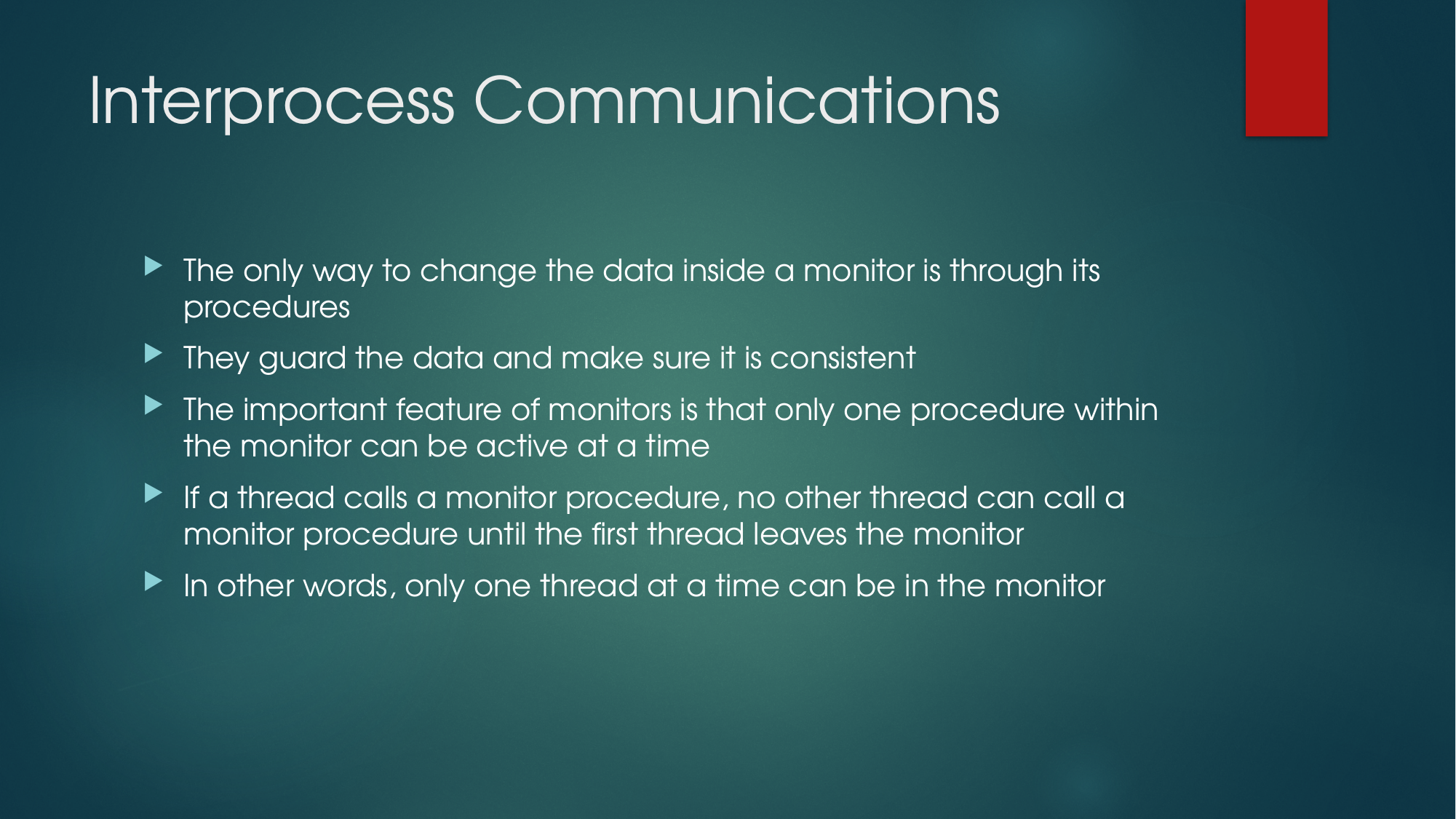

# Interprocess Communications
The only way to change the data inside a monitor is through its procedures
They guard the data and make sure it is consistent
The important feature of monitors is that only one procedure within the monitor can be active at a time
If a thread calls a monitor procedure, no other thread can call a monitor procedure until the first thread leaves the monitor
In other words, only one thread at a time can be in the monitor